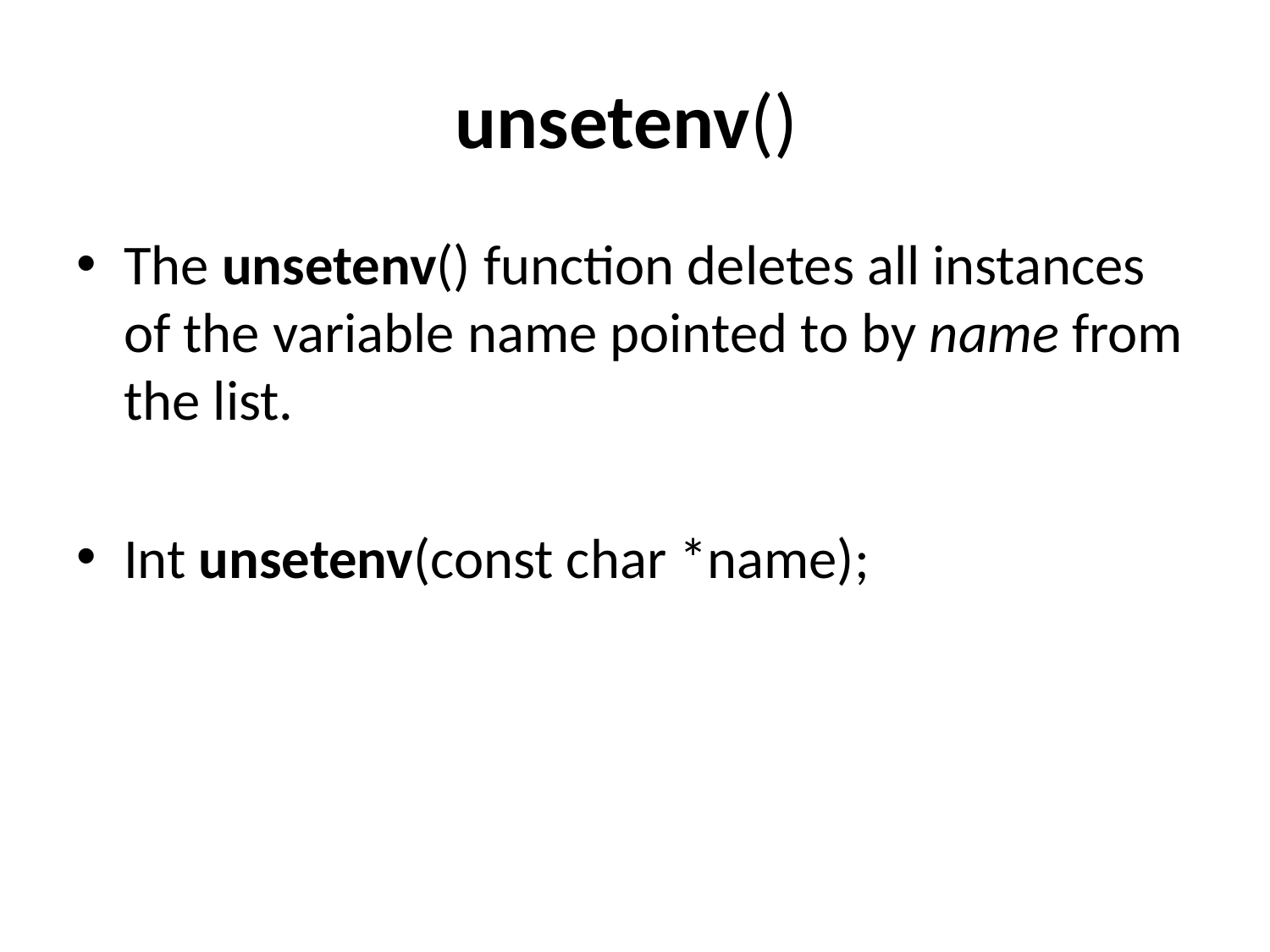

# unsetenv()
The unsetenv() function deletes all instances of the variable name pointed to by name from the list.

Int unsetenv(const char *name);